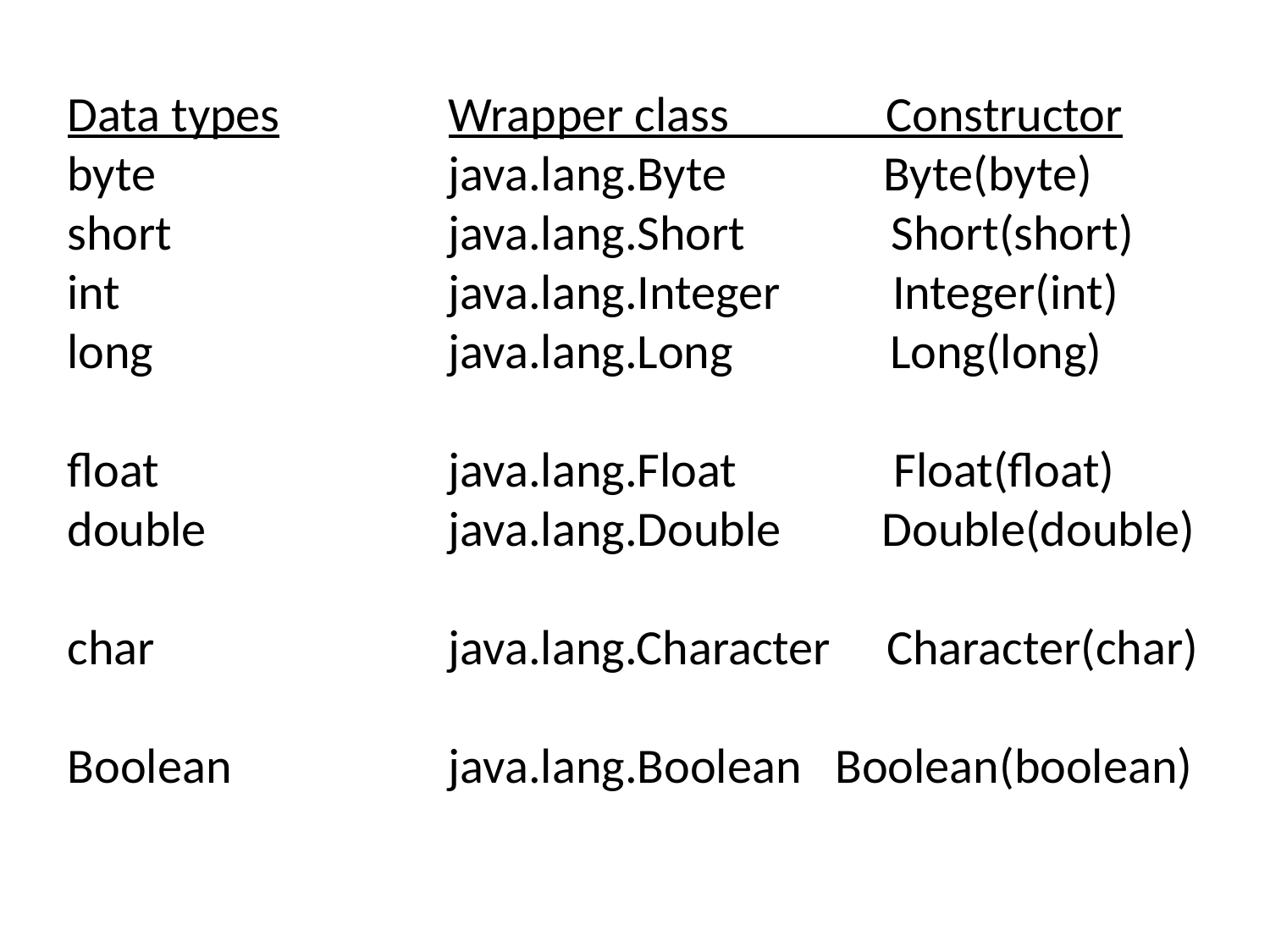

Data types		Wrapper class              Constructor
byte			java.lang.Byte              Byte(byte)
short			java.lang.Short             Short(short)
int 			java.lang.Integer          Integer(int)
long			java.lang.Long              Long(long)

float			java.lang.Float              Float(float)
double		java.lang.Double         Double(double)

char			java.lang.Character     Character(char)

Boolean		java.lang.Boolean   Boolean(boolean)